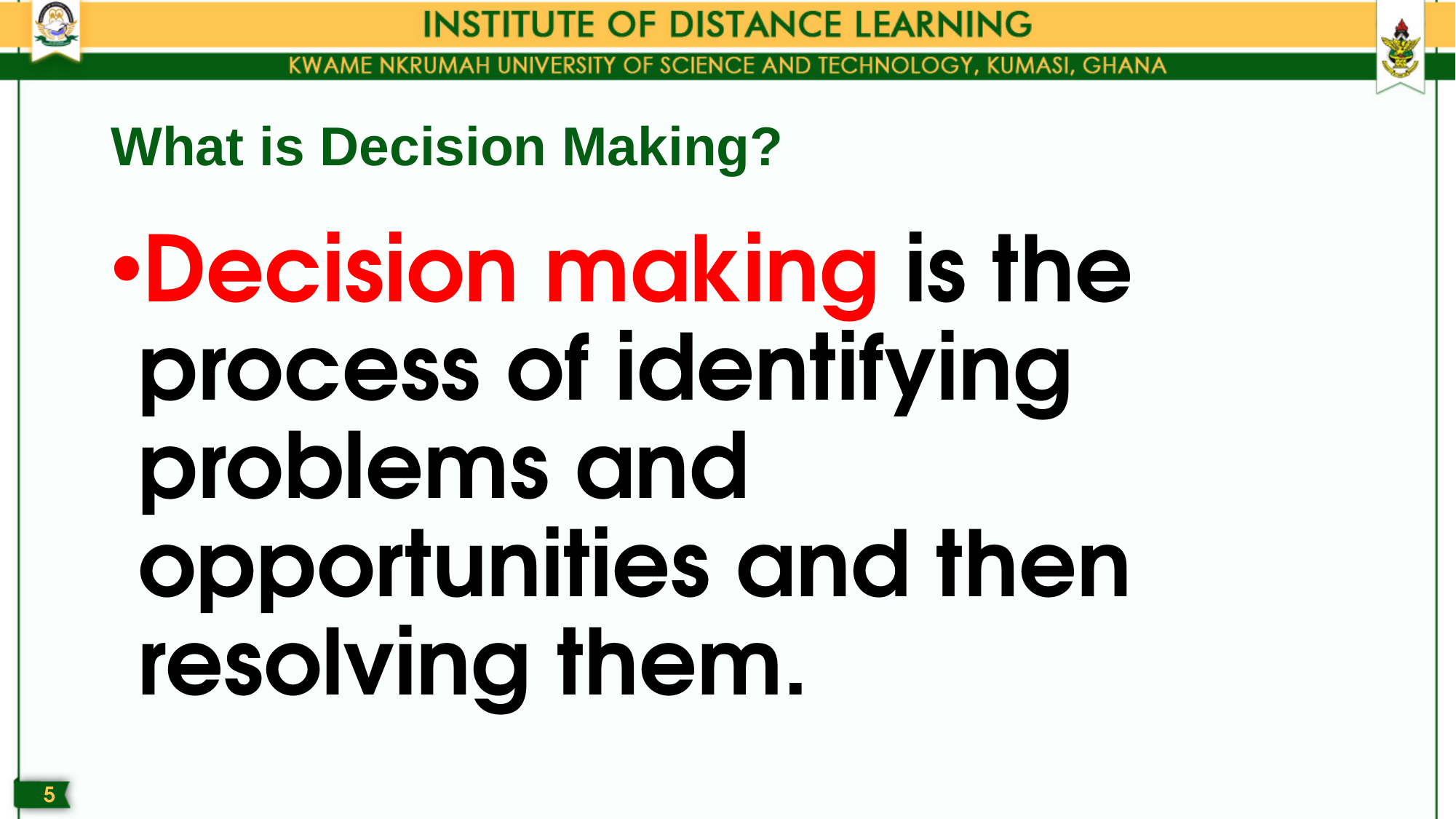

# What is Decision Making?
Decision making is the process of identifying problems and opportunities and then resolving them.
5